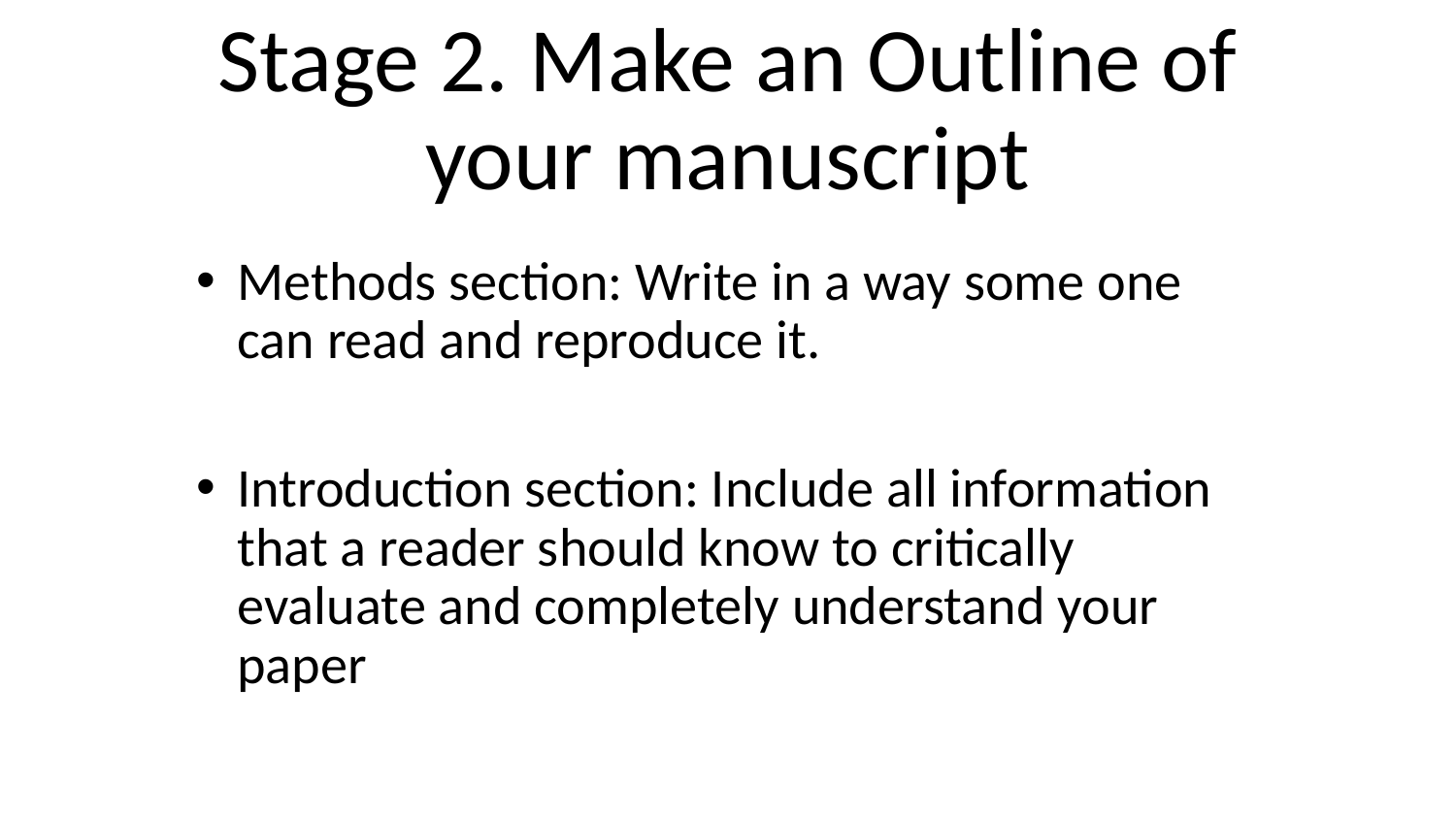

# Stage 2. Make an Outline of your manuscript
Methods section: Write in a way some one can read and reproduce it.

Introduction section: Include all information that a reader should know to critically evaluate and completely understand your paper